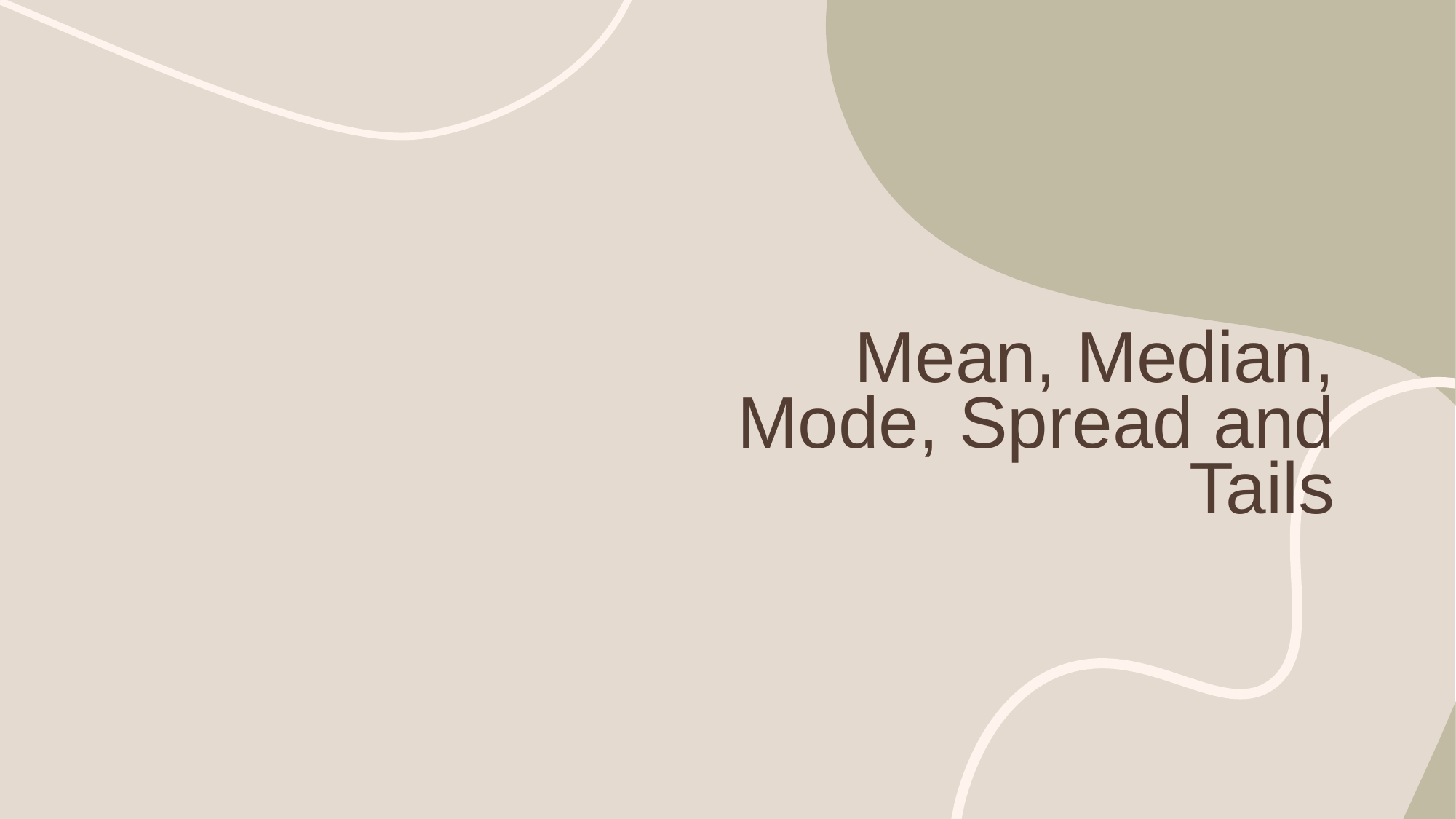

# Mean, Median, Mode, Spread and Tails